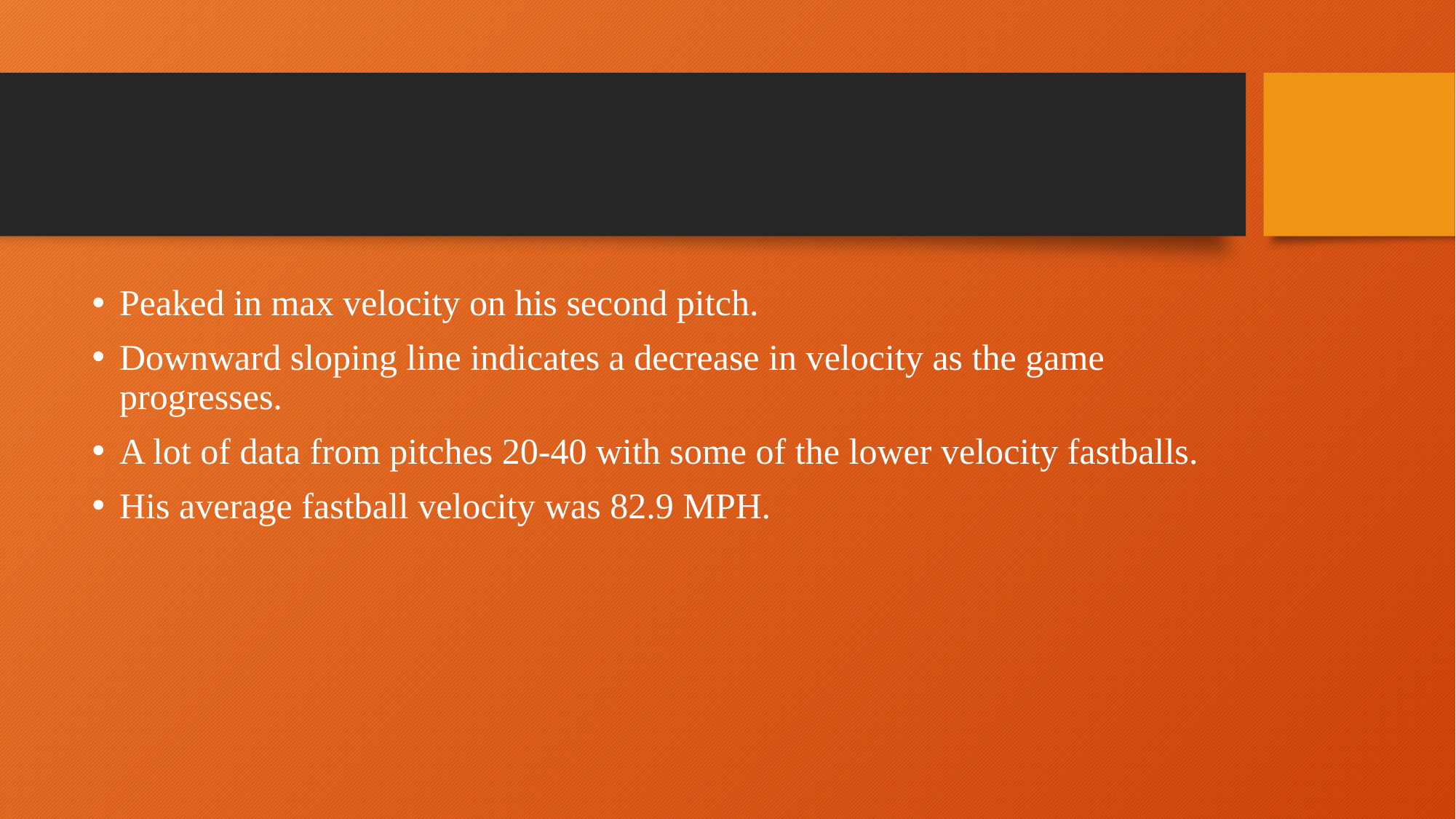

#
Peaked in max velocity on his second pitch.
Downward sloping line indicates a decrease in velocity as the game progresses.
A lot of data from pitches 20-40 with some of the lower velocity fastballs.
His average fastball velocity was 82.9 MPH.